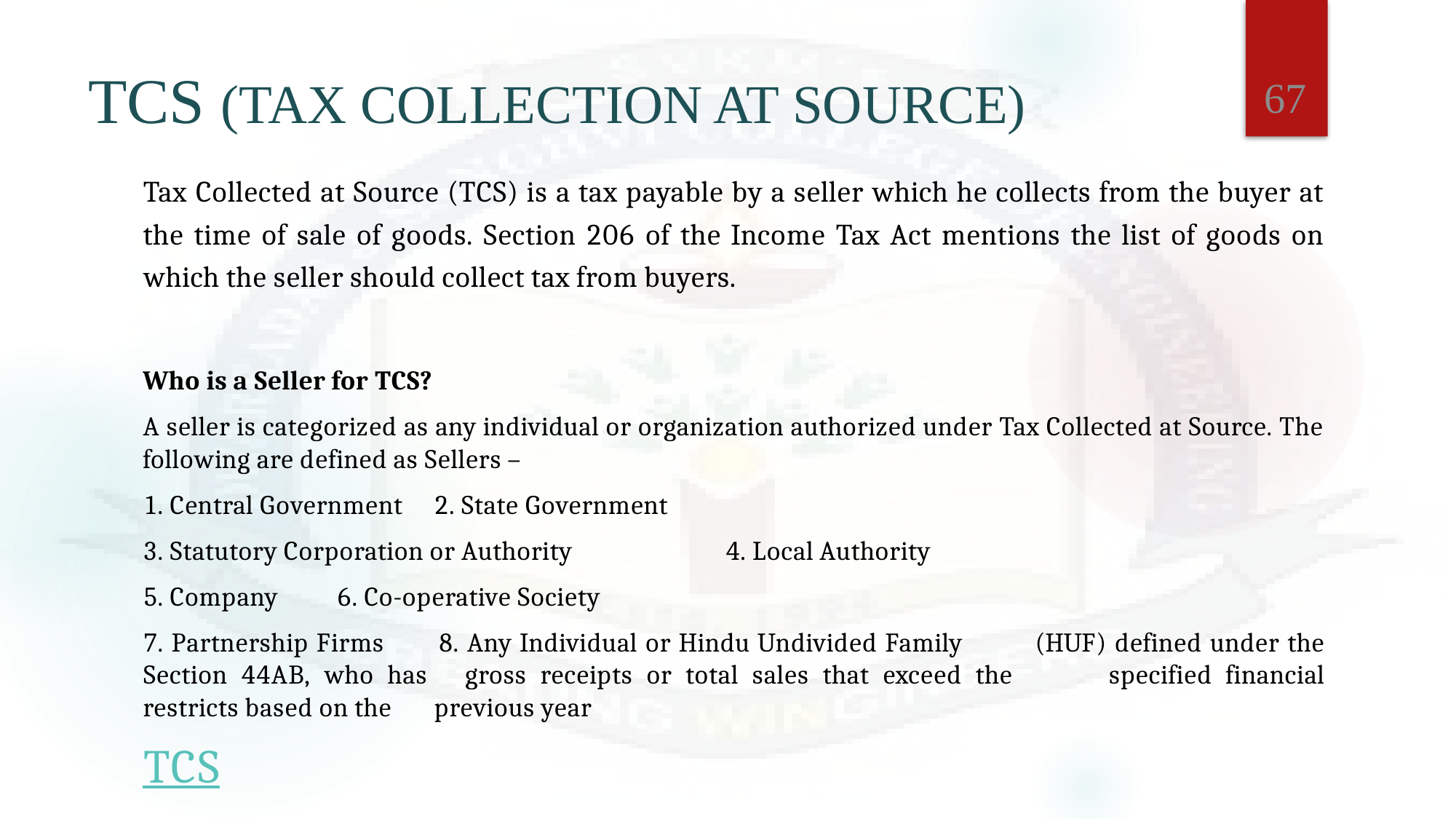

67
# TCS (TAX COLLECTION AT SOURCE)
Tax Collected at Source (TCS) is a tax payable by a seller which he collects from the buyer at the time of sale of goods. Section 206 of the Income Tax Act mentions the list of goods on which the seller should collect tax from buyers.

Who is a Seller for TCS?
A seller is categorized as any individual or organization authorized under Tax Collected at Source. The following are defined as Sellers –
1. Central Government					2. State Government
3. Statutory Corporation or Authority		4. Local Authority
5. Company								6. Co-operative Society
7. Partnership Firms						8. Any Individual or Hindu Undivided Family 											(HUF) defined under the Section 44AB, who has 											gross receipts or total sales that exceed the 												specified financial restricts based on the 												previous year
TCS